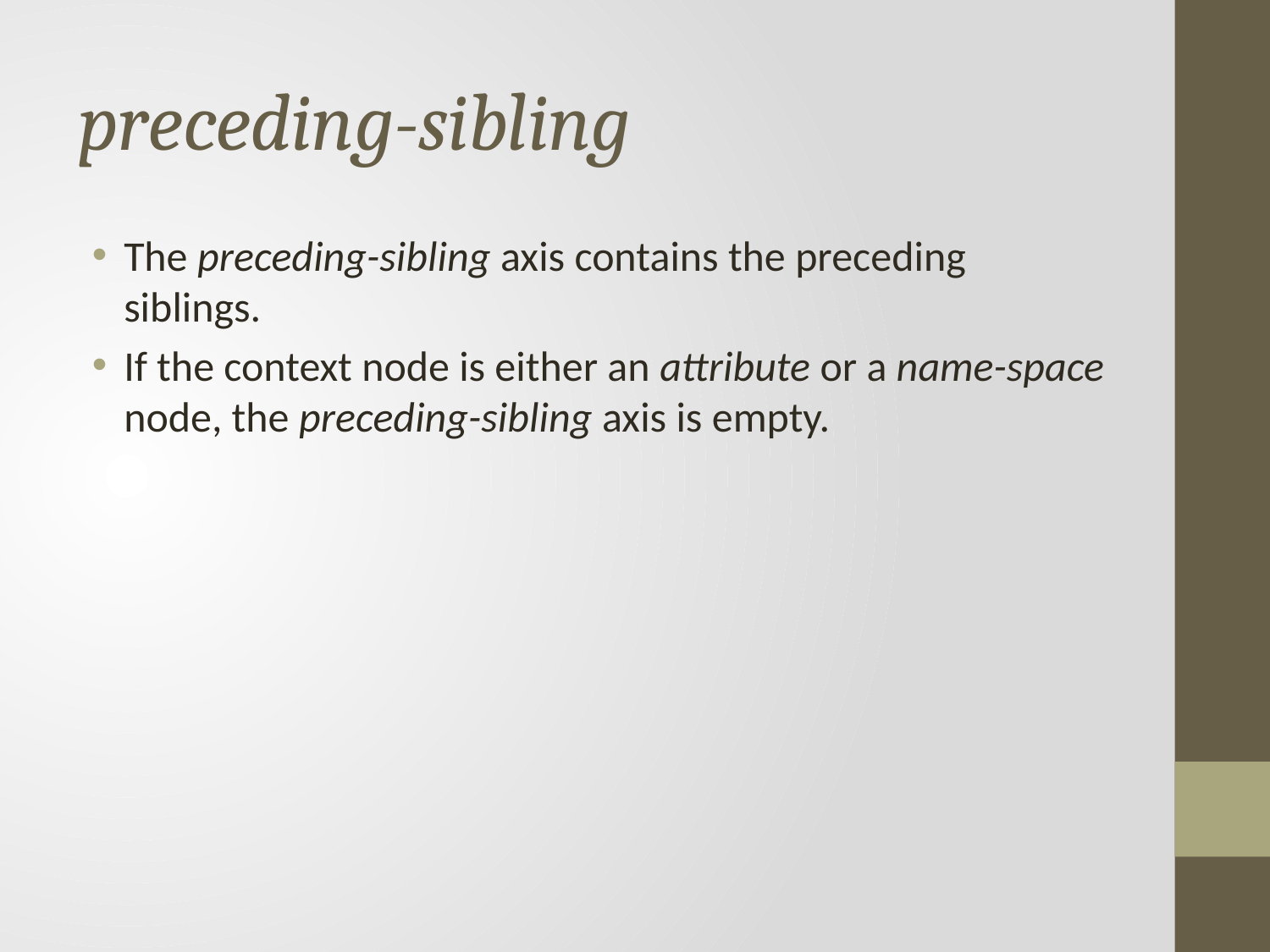

# preceding-sibling
The preceding-sibling axis contains the preceding siblings.
If the context node is either an attribute or a name-space node, the preceding-sibling axis is empty.